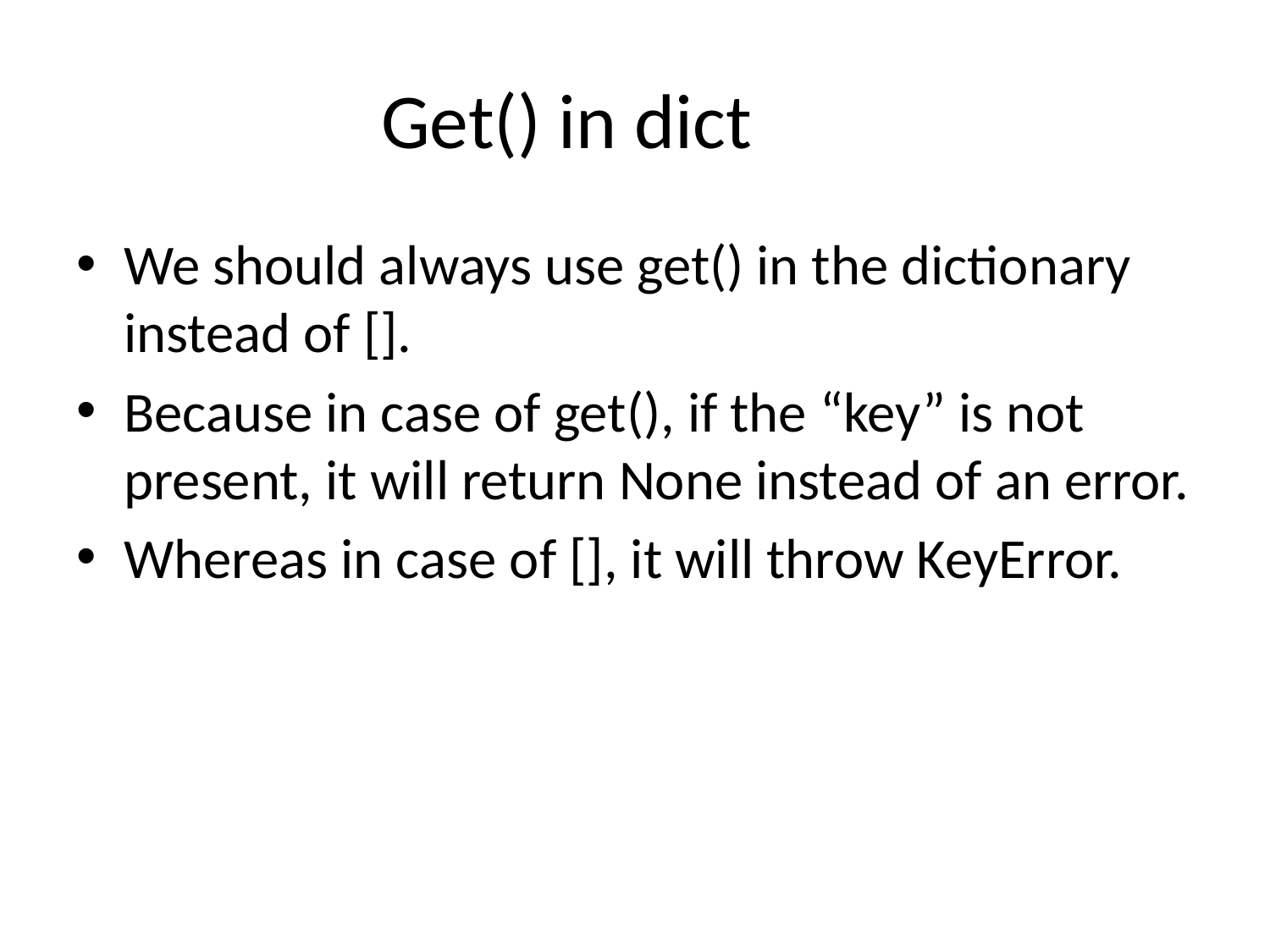

# Get() in dict
We should always use get() in the dictionary instead of [].
Because in case of get(), if the “key” is not present, it will return None instead of an error.
Whereas in case of [], it will throw KeyError.